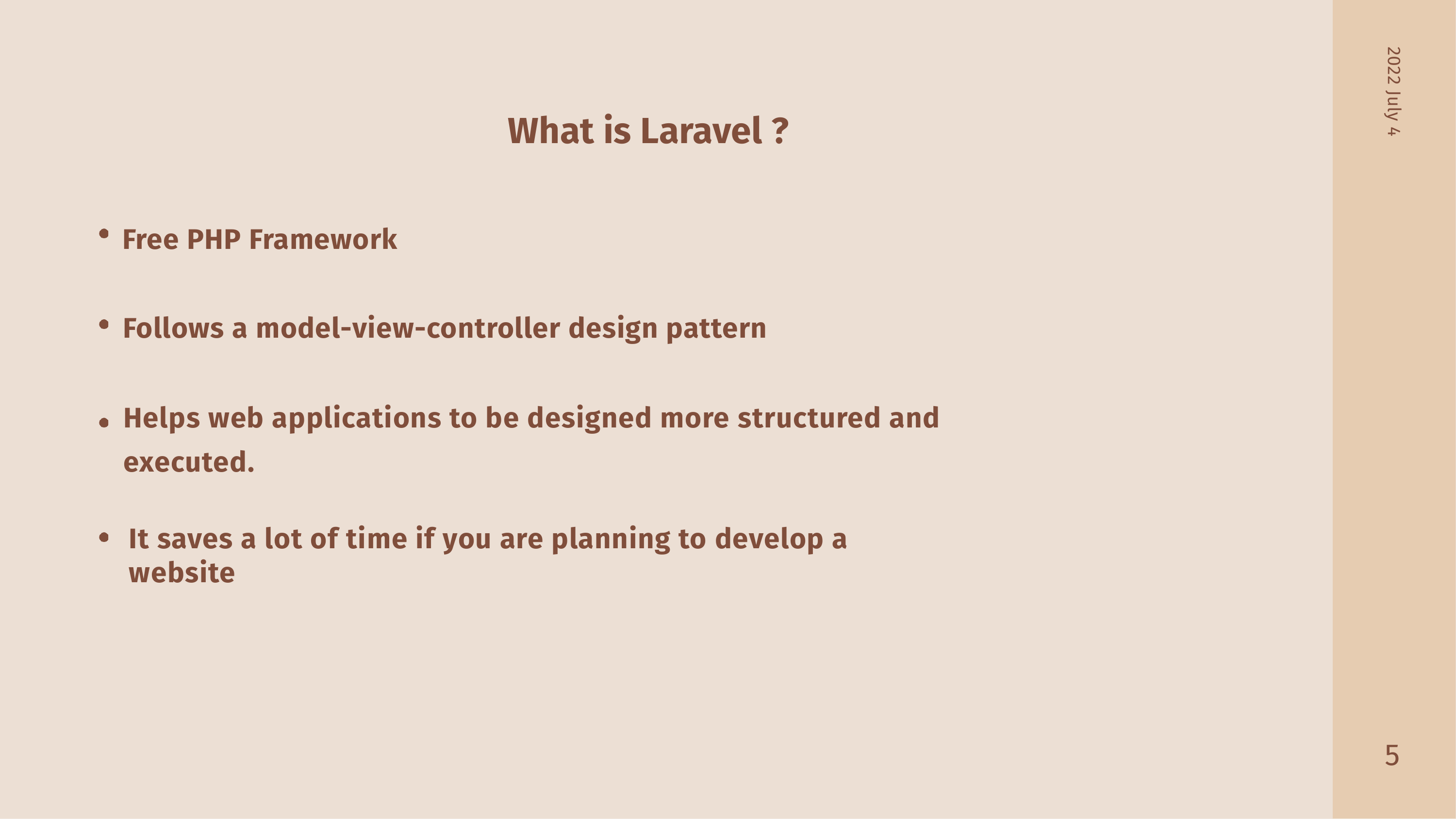

2022 July 4
What is Laravel ?

# Free PHP Framework

Follows a model-view-controller design pattern

Helps web applications to be designed more structured and executed.

It saves a lot of time if you are planning to develop a website

2
5